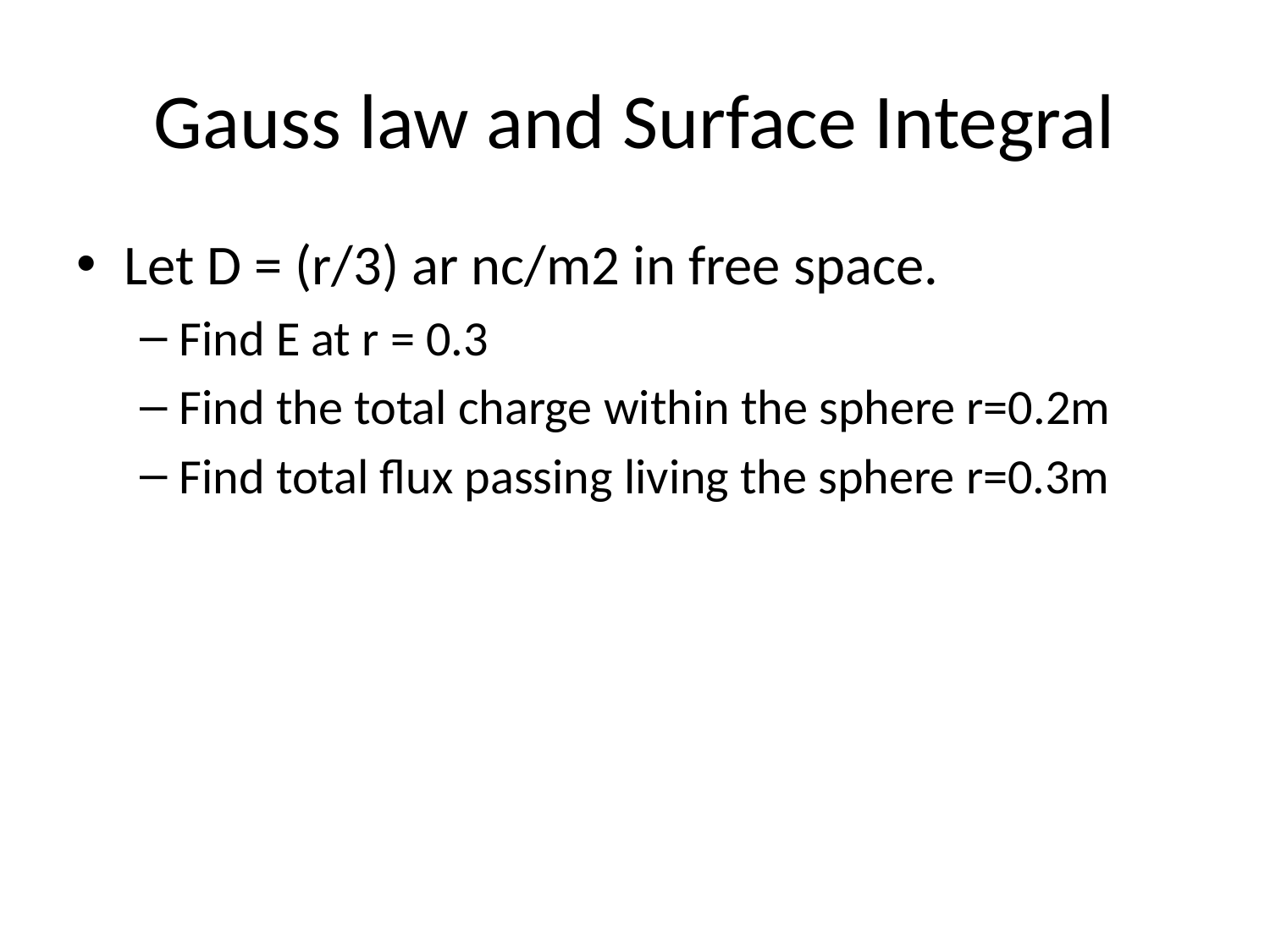

# Gauss law and Surface Integral
Let D = (r/3) ar nc/m2 in free space.
Find E at r = 0.3
Find the total charge within the sphere r=0.2m
Find total flux passing living the sphere r=0.3m